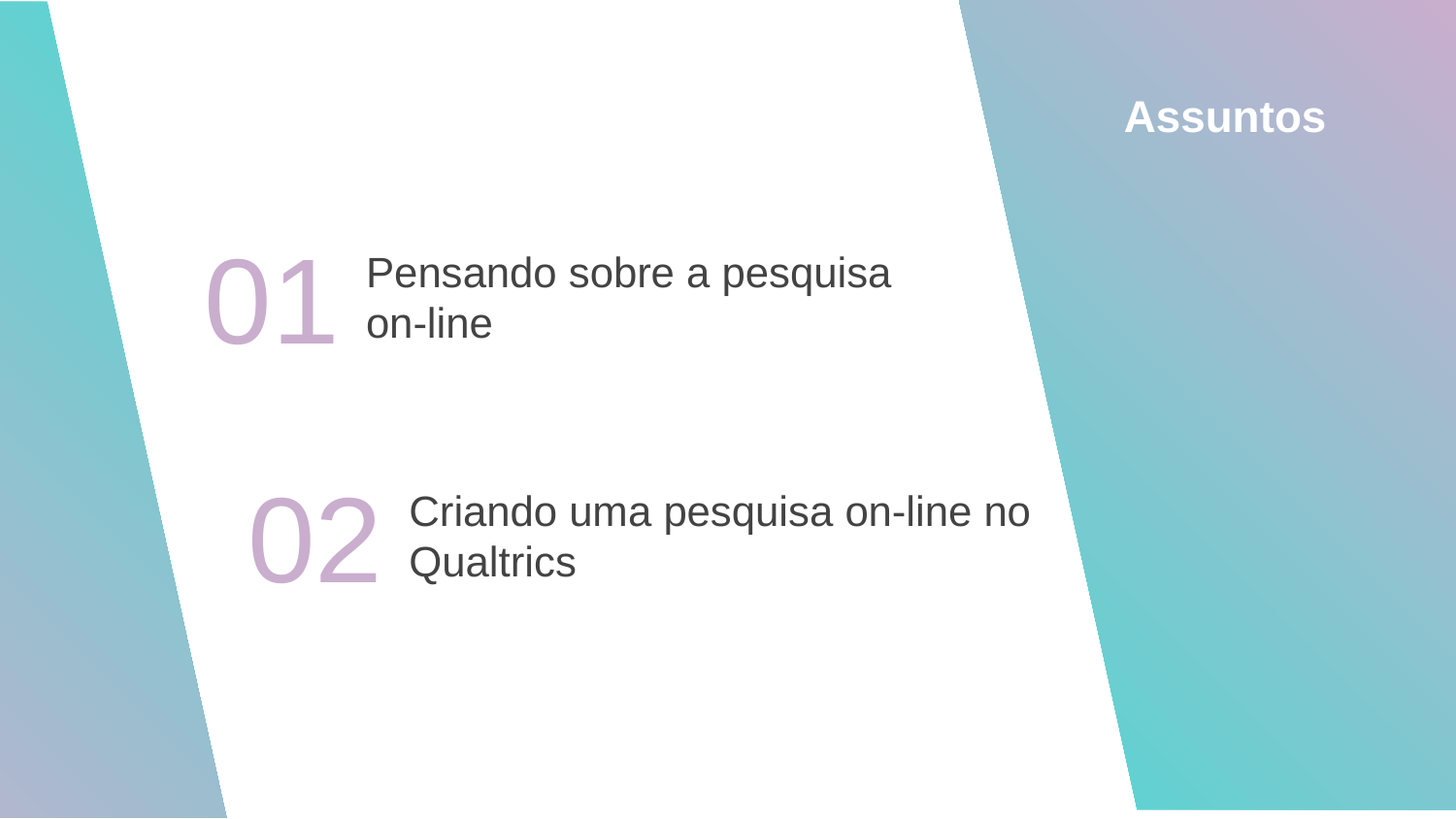

# Assuntos

01
Pensando sobre a pesquisa on-line
02
Criando uma pesquisa on-line no Qualtrics